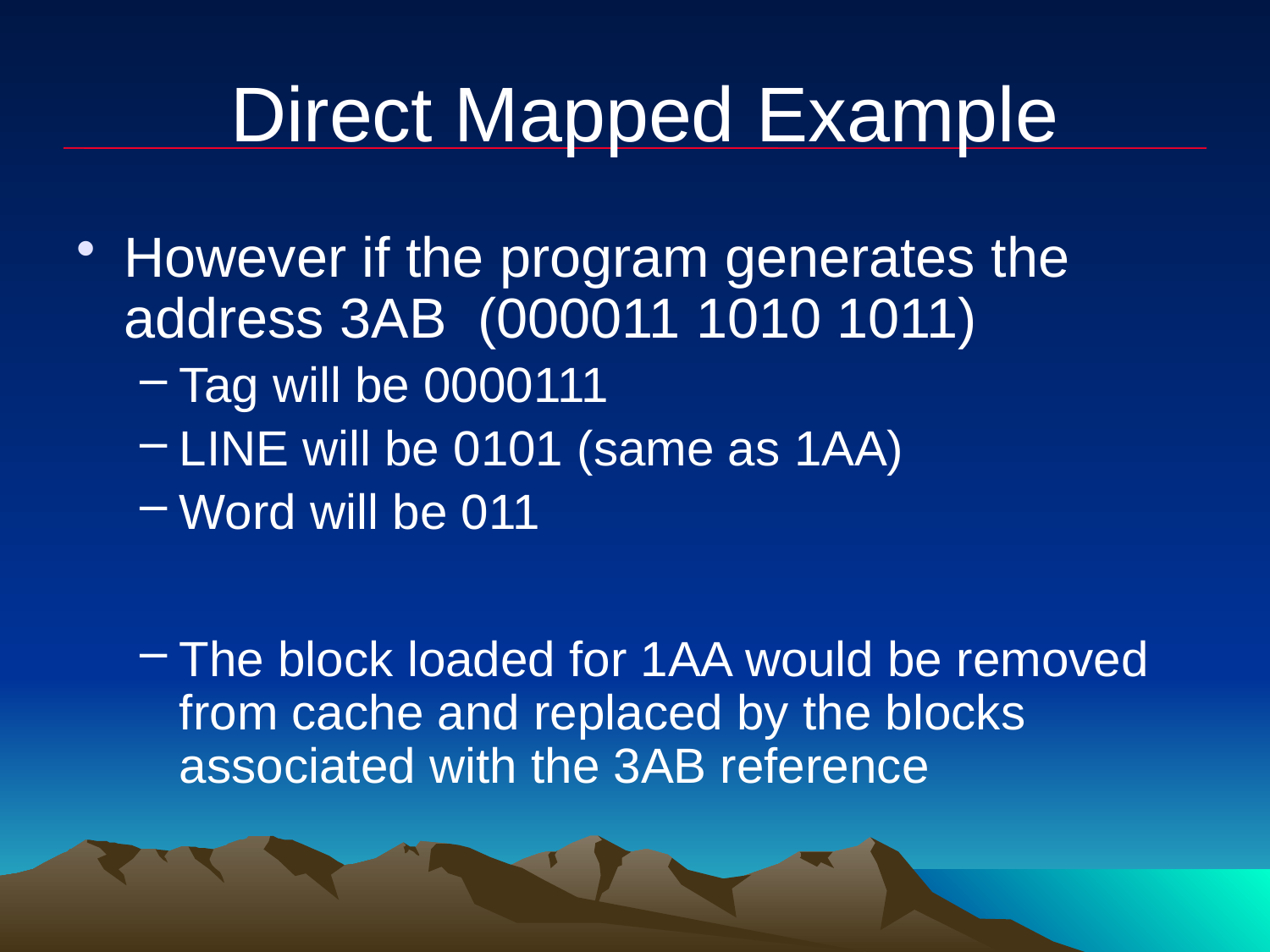

# Direct Mapped Example
However if the program generates the address 3AB  (000011 1010 1011)
Tag will be 0000111
LINE will be 0101 (same as 1AA)
Word will be 011

The block loaded for 1AA would be removed from cache and replaced by the blocks associated with the 3AB reference